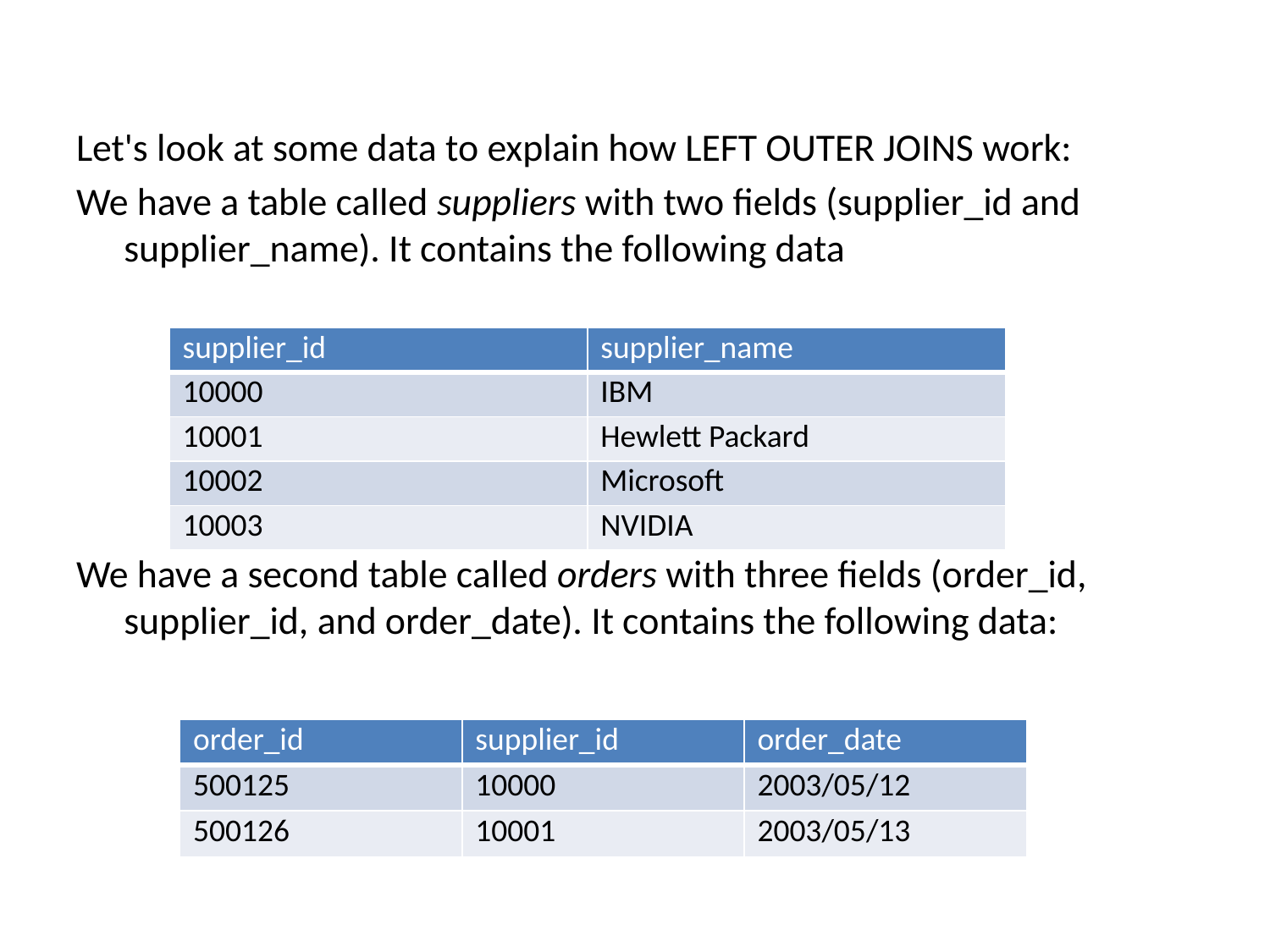

Let's look at some data to explain how LEFT OUTER JOINS work:
We have a table called suppliers with two fields (supplier_id and supplier_name). It contains the following data

We have a second table called orders with three fields (order_id, supplier_id, and order_date). It contains the following data:

| supplier\_id | supplier\_name |
| --- | --- |
| 10000 | IBM |
| 10001 | Hewlett Packard |
| 10002 | Microsoft |
| 10003 | NVIDIA |
| order\_id | supplier\_id | order\_date |
| --- | --- | --- |
| 500125 | 10000 | 2003/05/12 |
| 500126 | 10001 | 2003/05/13 |